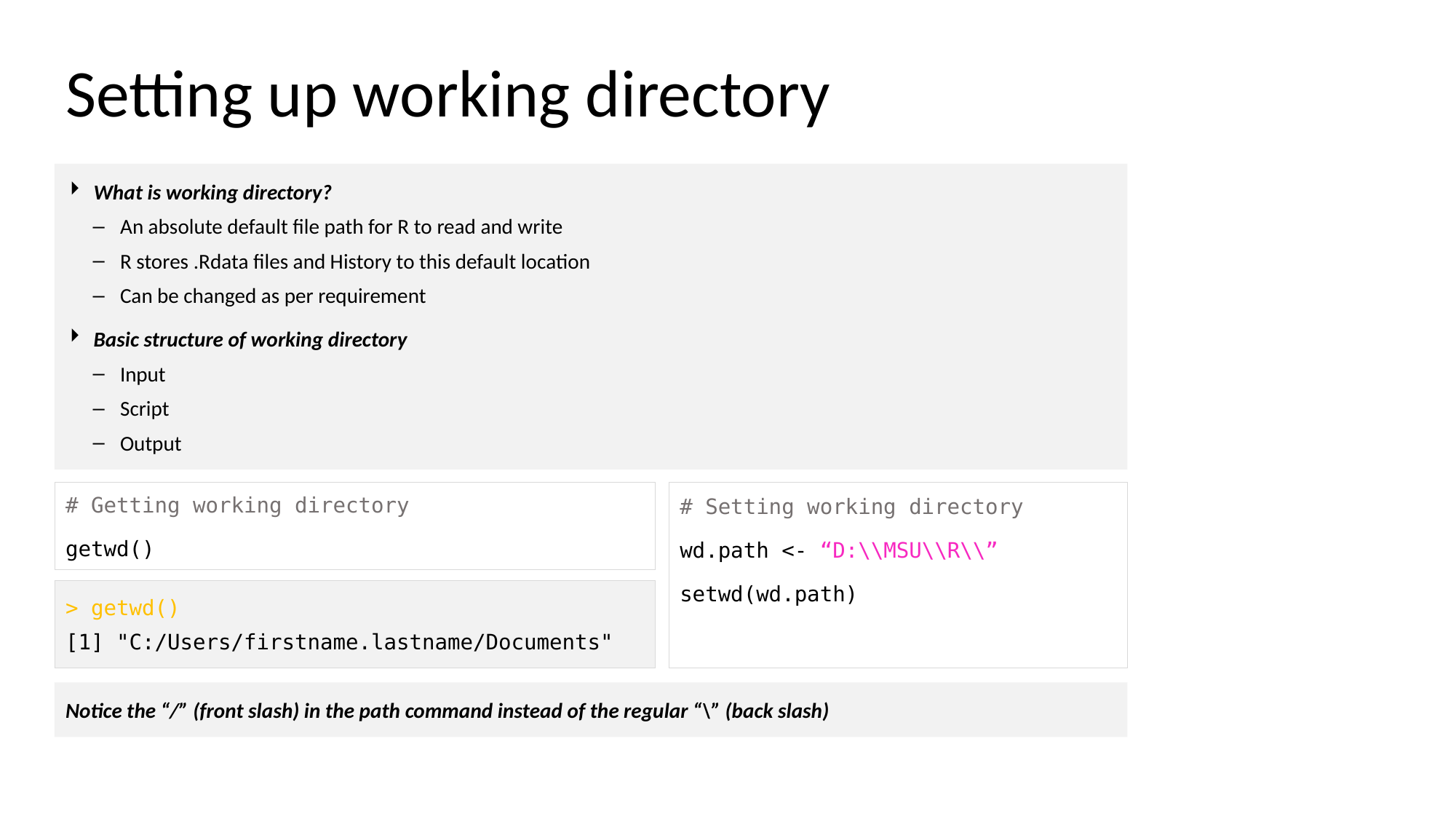

# Setting up working directory
What is working directory?
An absolute default file path for R to read and write
R stores .Rdata files and History to this default location
Can be changed as per requirement
Basic structure of working directory
Input
Script
Output
# Getting working directory
getwd()
# Setting working directory
wd.path <- “D:\\MSU\\R\\”
setwd(wd.path)
> getwd()
[1] "C:/Users/firstname.lastname/Documents"
Notice the “/” (front slash) in the path command instead of the regular “\” (back slash)